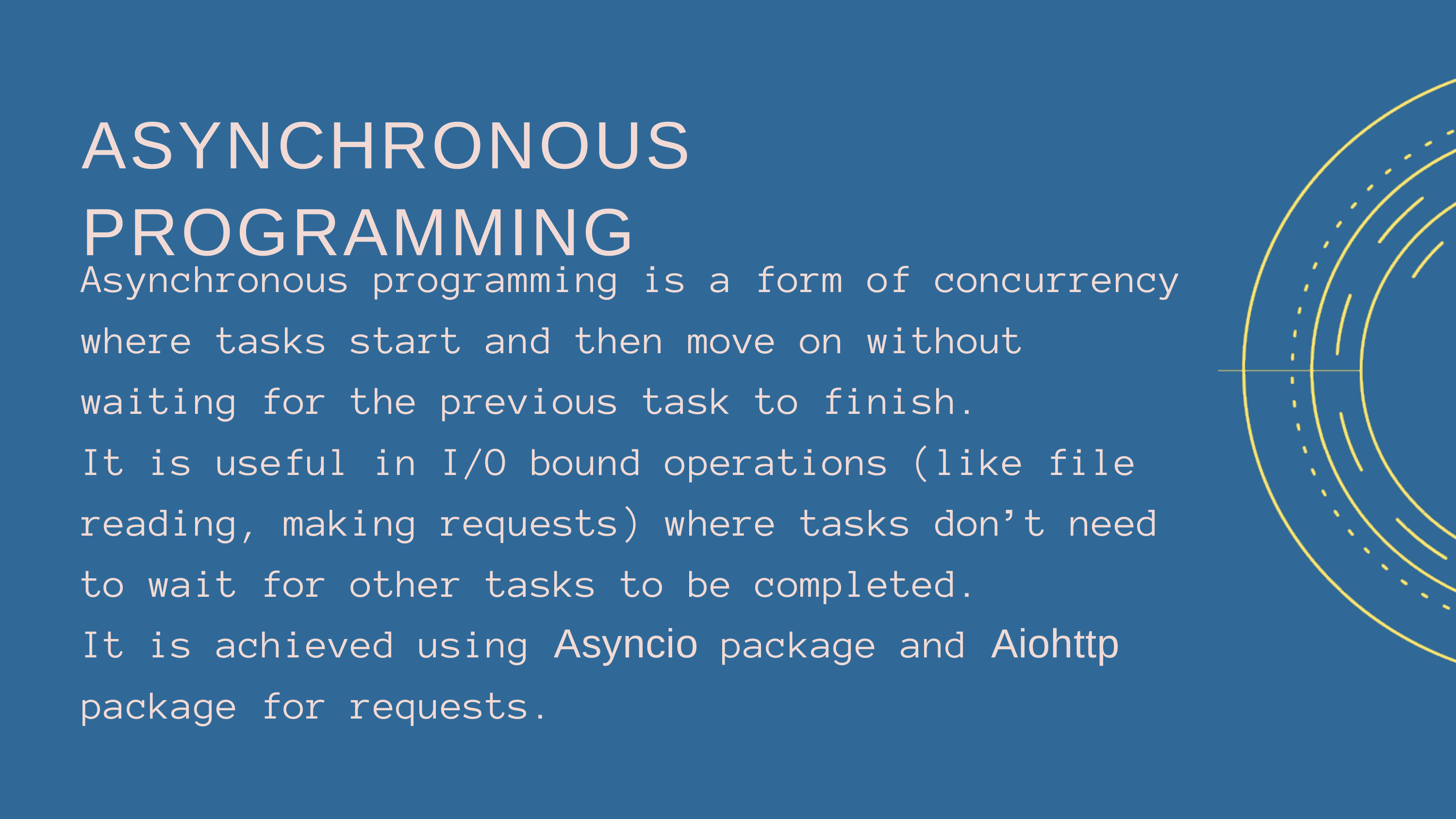

ASYNCHRONOUS PROGRAMMING
Asynchronous programming is a form of concurrency where tasks start and then move on without waiting for the previous task to finish.
It is useful in I/O bound operations (like file reading, making requests) where tasks don’t need to wait for other tasks to be completed.
It is achieved using Asyncio package and Aiohttp package for requests.